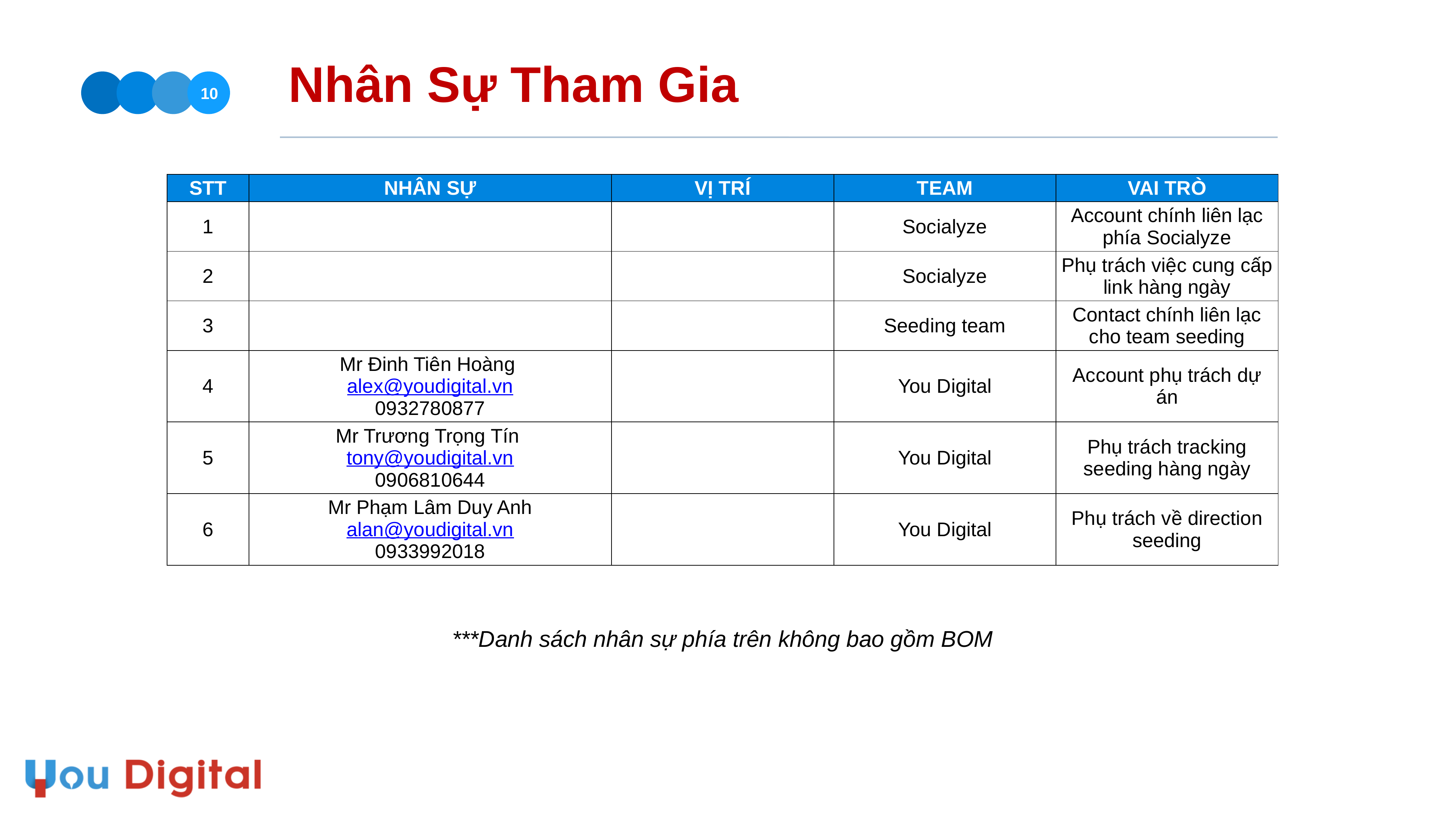

# Nhân Sự Tham Gia
10
| STT | NHÂN SỰ | VỊ TRÍ | TEAM | VAI TRÒ |
| --- | --- | --- | --- | --- |
| 1 |  |  | Socialyze | Account chính liên lạc phía Socialyze |
| 2 |  |  | Socialyze | Phụ trách việc cung cấp link hàng ngày |
| 3 |  |  | Seeding team | Contact chính liên lạc cho team seeding |
| 4 | Mr Đinh Tiên Hoàng alex@youdigital.vn 0932780877 |  | You Digital | Account phụ trách dự án |
| 5 | Mr Trương Trọng Tín tony@youdigital.vn 0906810644 |  | You Digital | Phụ trách tracking seeding hàng ngày |
| 6 | Mr Phạm Lâm Duy Anh alan@youdigital.vn 0933992018 |  | You Digital | Phụ trách về direction seeding |
***Danh sách nhân sự phía trên không bao gồm BOM